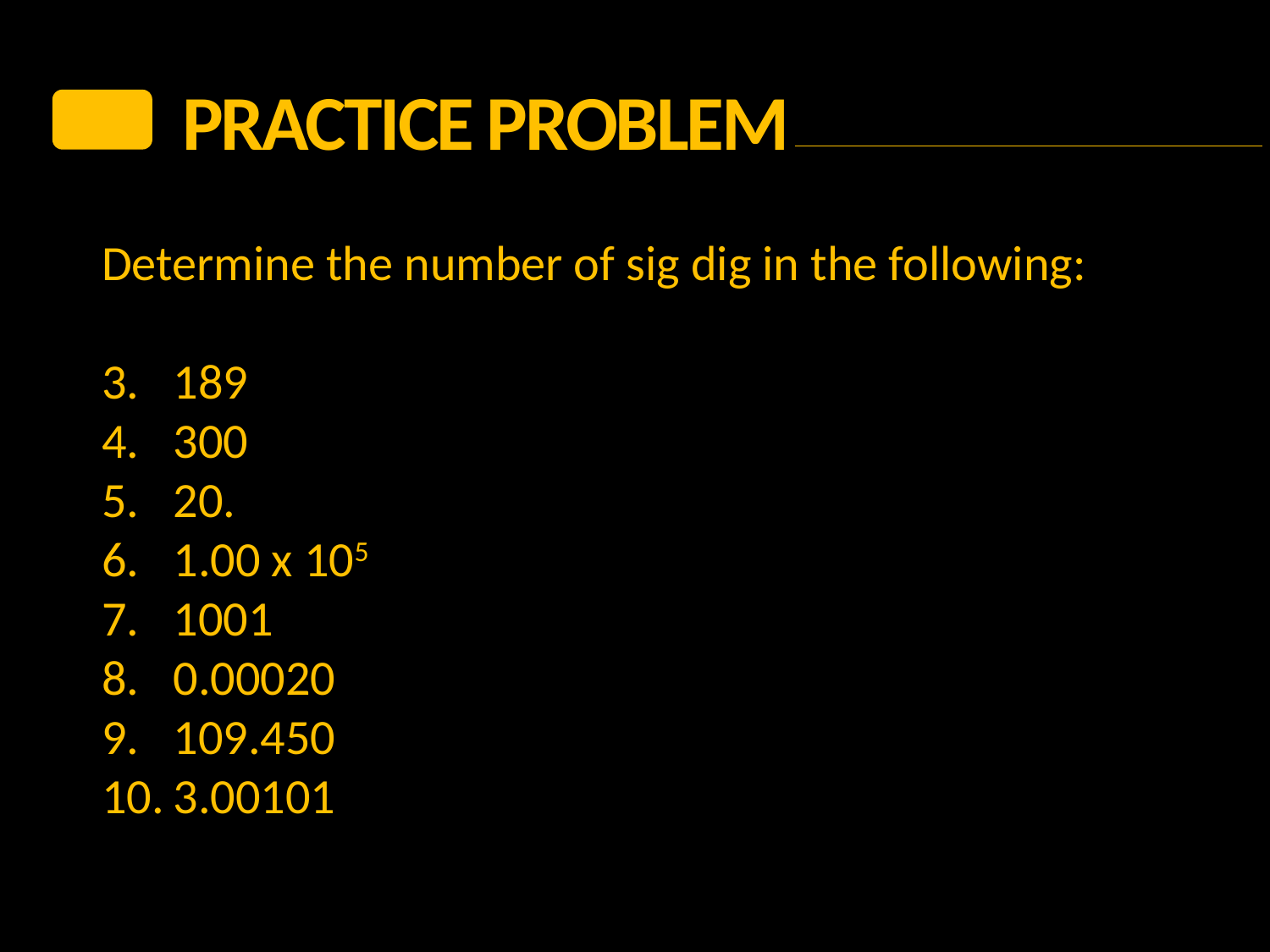

PRACTICE Problem

Determine the number of sig dig in the following:

189
300
20.
1.00 x 105
1001
0.00020
109.450
3.00101